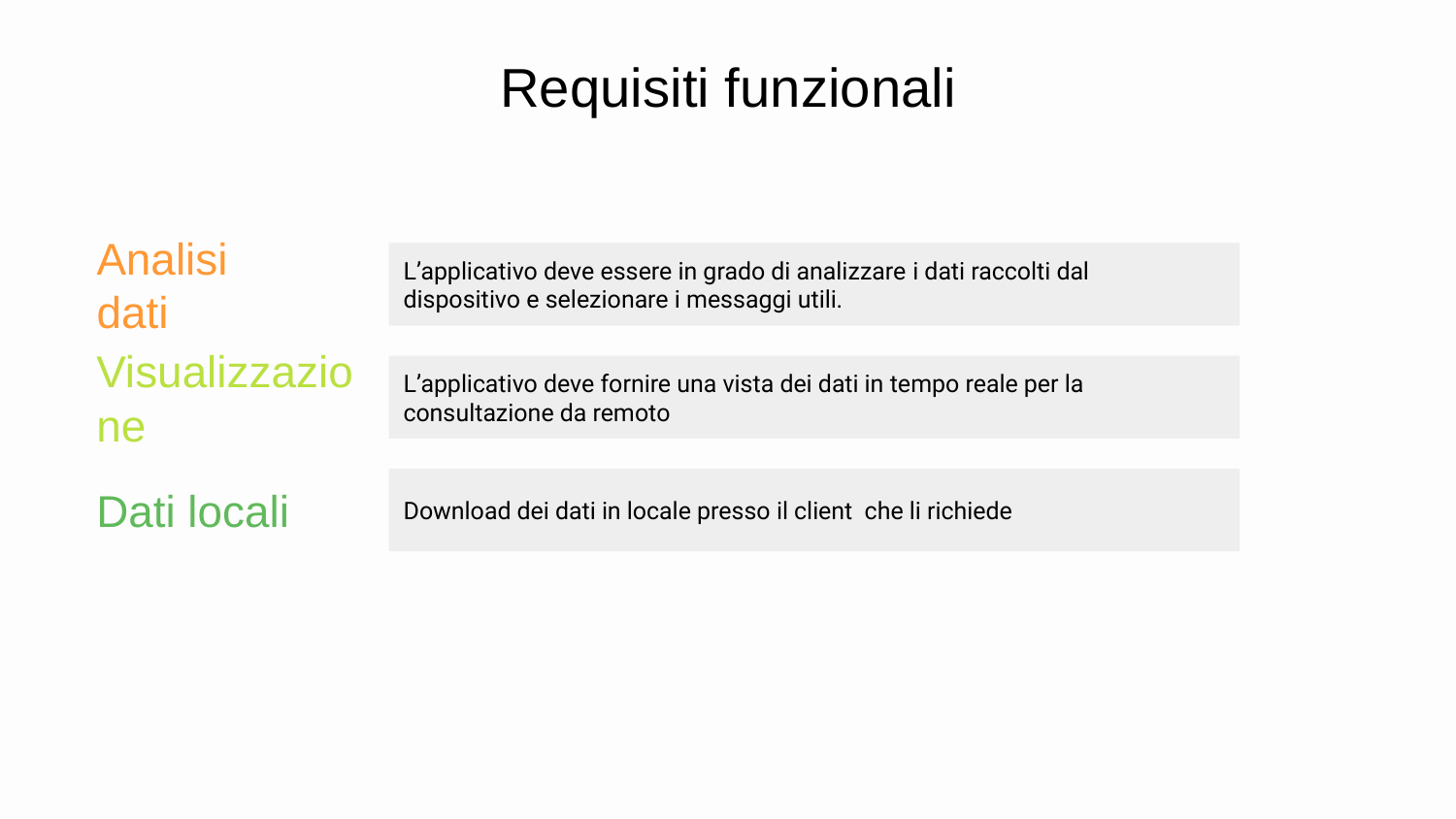

# Requisiti funzionali
L’applicativo deve essere in grado di analizzare i dati raccolti dal dispositivo e selezionare i messaggi utili.
Analisi dati
L’applicativo deve fornire una vista dei dati in tempo reale per la consultazione da remoto
Visualizzazione
Download dei dati in locale presso il client  che li richiede
Dati locali